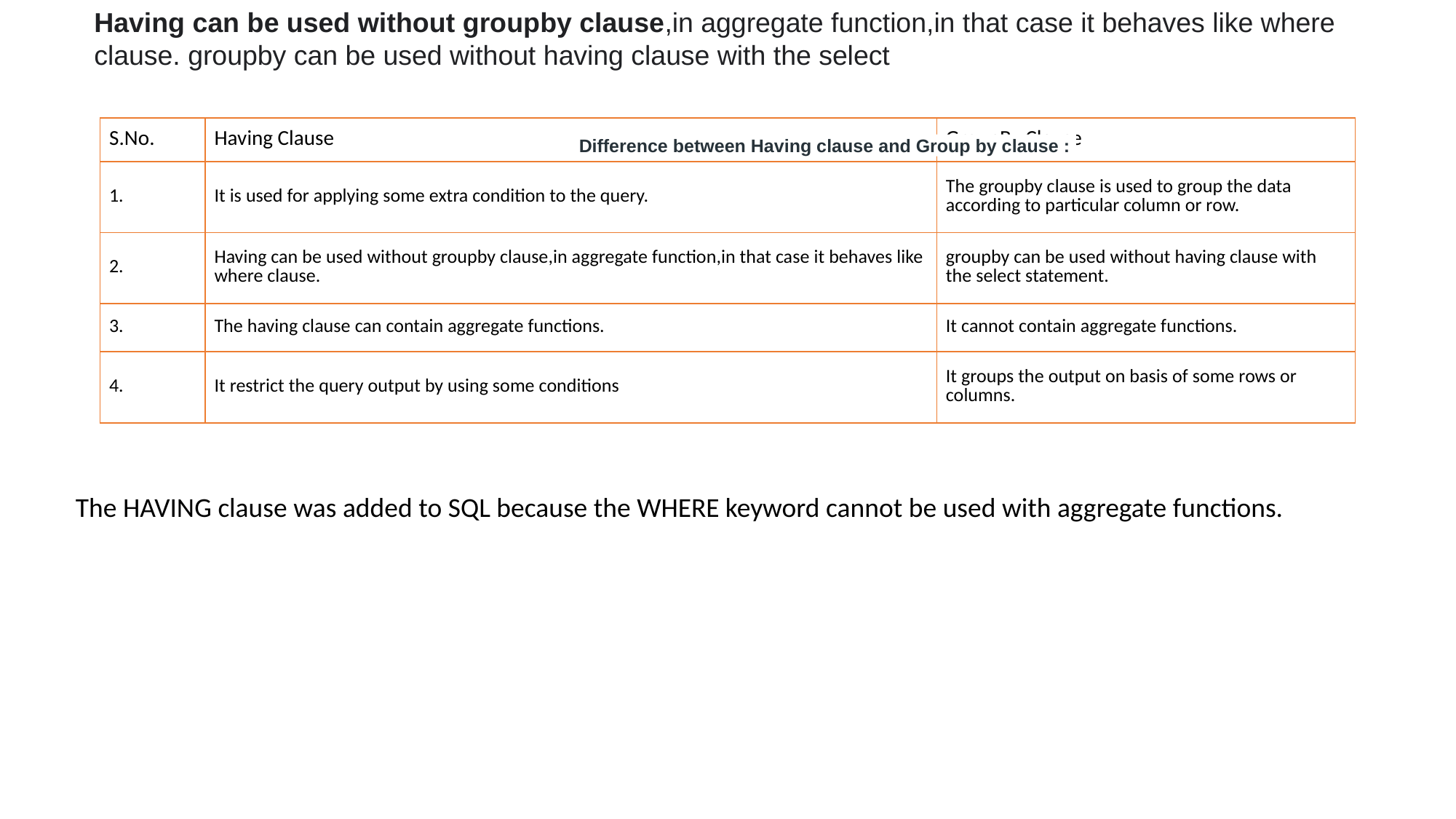

Having can be used without groupby clause,in aggregate function,in that case it behaves like where clause. groupby can be used without having clause with the select
| S.No. | Having Clause | GroupBy Clause |
| --- | --- | --- |
| 1. | It is used for applying some extra condition to the query. | The groupby clause is used to group the data according to particular column or row. |
| 2. | Having can be used without groupby clause,in aggregate function,in that case it behaves like where clause. | groupby can be used without having clause with the select statement. |
| 3. | The having clause can contain aggregate functions. | It cannot contain aggregate functions. |
| 4. | It restrict the query output by using some conditions | It groups the output on basis of some rows or columns. |
Difference between Having clause and Group by clause :
The HAVING clause was added to SQL because the WHERE keyword cannot be used with aggregate functions.